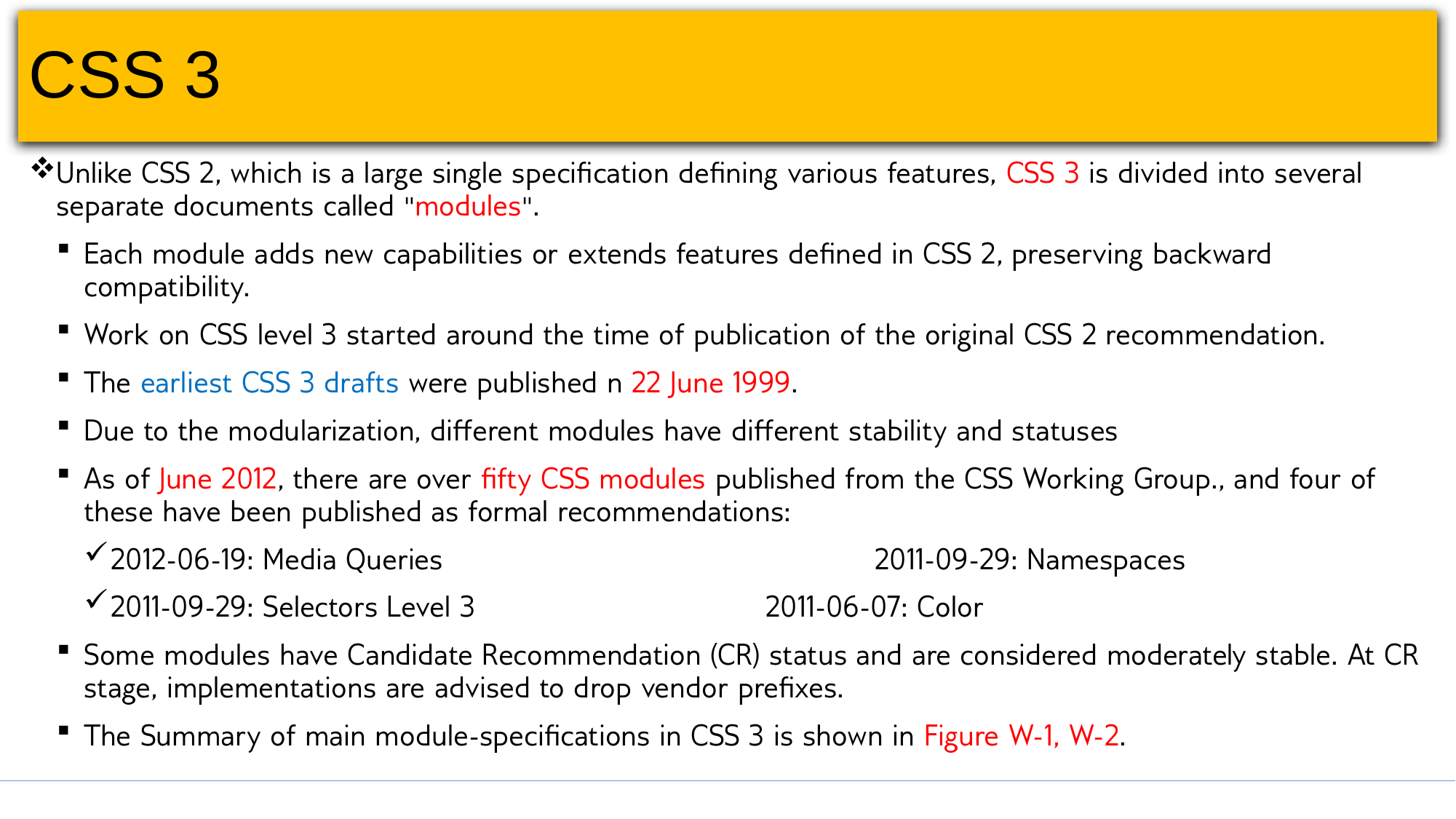

# CSS 3
Unlike CSS 2, which is a large single specification defining various features, CSS 3 is divided into several separate documents called "modules".
Each module adds new capabilities or extends features defined in CSS 2, preserving backward compatibility.
Work on CSS level 3 started around the time of publication of the original CSS 2 recommendation.
The earliest CSS 3 drafts were published n 22 June 1999.
Due to the modularization, different modules have different stability and statuses
As of June 2012, there are over fifty CSS modules published from the CSS Working Group., and four of these have been published as formal recommendations:
2012-06-19: Media Queries				2011-09-29: Namespaces
2011-09-29: Selectors Level 3			2011-06-07: Color
Some modules have Candidate Recommendation (CR) status and are considered moderately stable. At CR stage, implementations are advised to drop vendor prefixes.
The Summary of main module-specifications in CSS 3 is shown in Figure W-1, W-2.